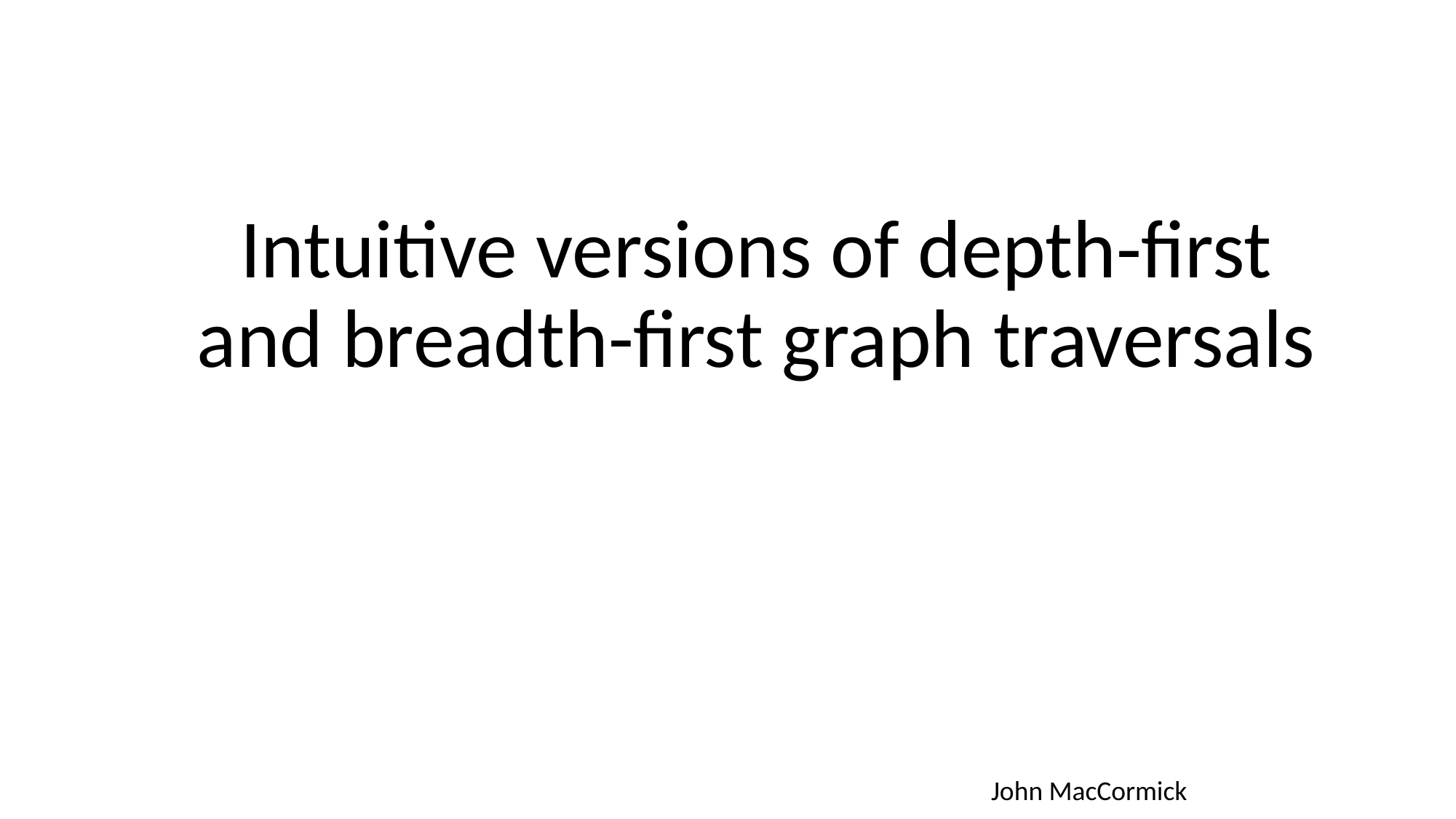

# Intuitive versions of depth-first and breadth-first graph traversals

John MacCormick